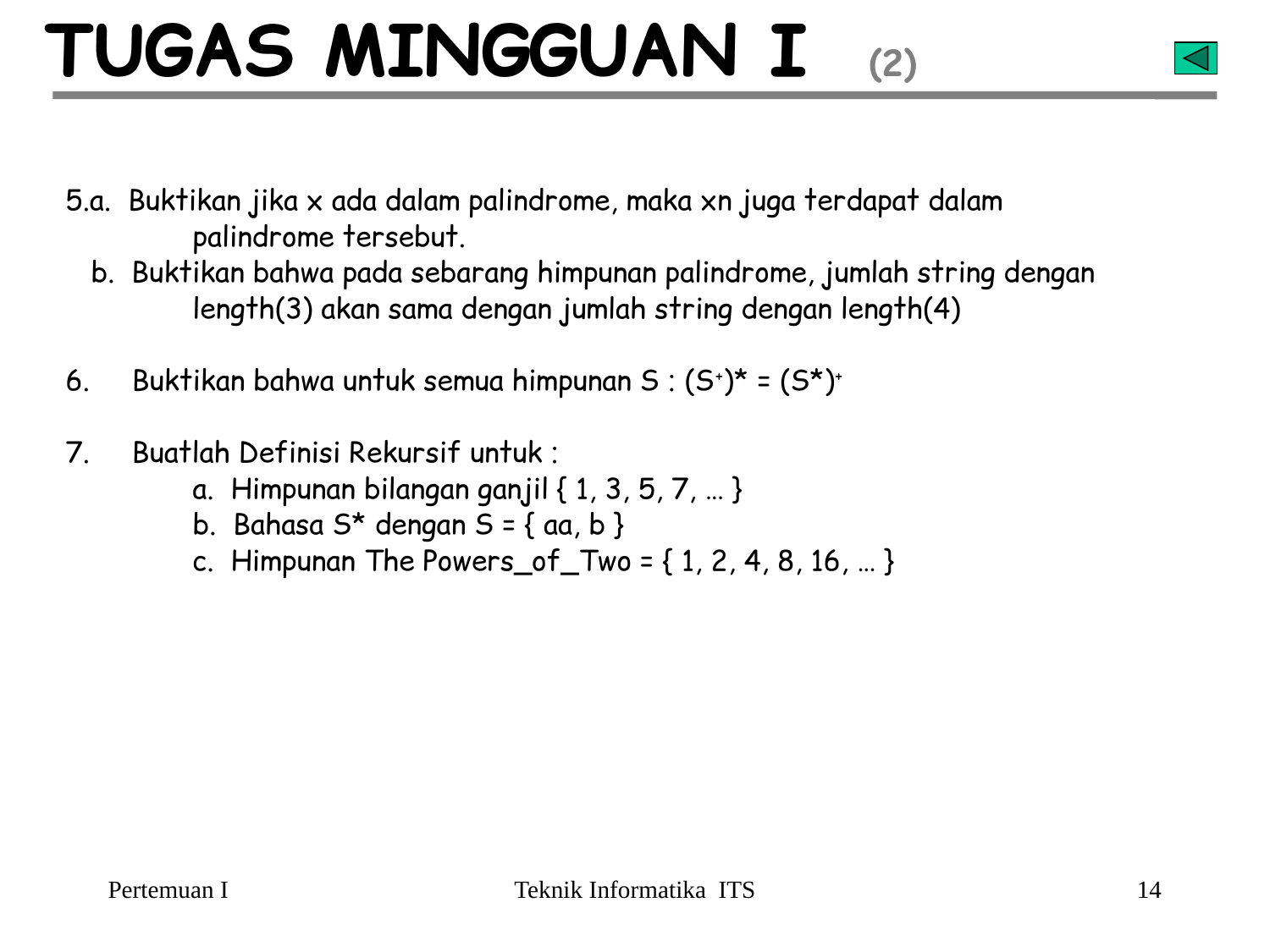

# TUGAS MINGGUAN I  (2)

5.a.  Buktikan jika x ada dalam palindrome, maka xn juga terdapat dalam
	palindrome tersebut.
   b.  Buktikan bahwa pada sebarang himpunan palindrome, jumlah string dengan
	length(3) akan sama dengan jumlah string dengan length(4)

6.     Buktikan bahwa untuk semua himpunan S : (S+)* = (S*)+

7.     Buatlah Definisi Rekursif untuk :
	a.  Himpunan bilangan ganjil { 1, 3, 5, 7, … }
	b.  Bahasa S* dengan S = { aa, b }
	c.  Himpunan The Powers_of_Two = { 1, 2, 4, 8, 16, … }
Pertemuan I
Teknik Informatika  ITS
14